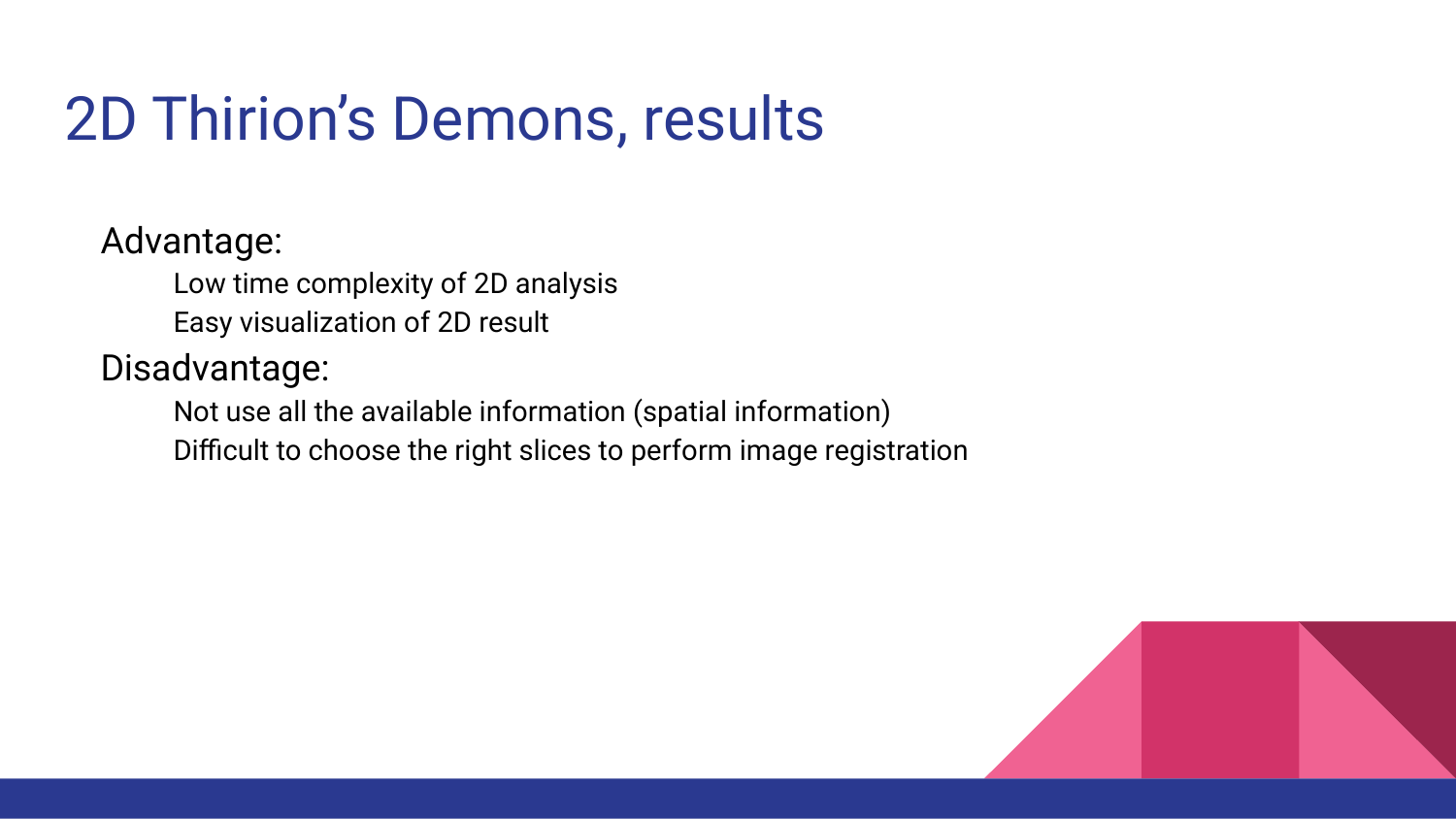

# 2D Thirion’s Demons, results
Advantage:
Low time complexity of 2D analysis
Easy visualization of 2D result
Disadvantage:
Not use all the available information (spatial information)
Difficult to choose the right slices to perform image registration